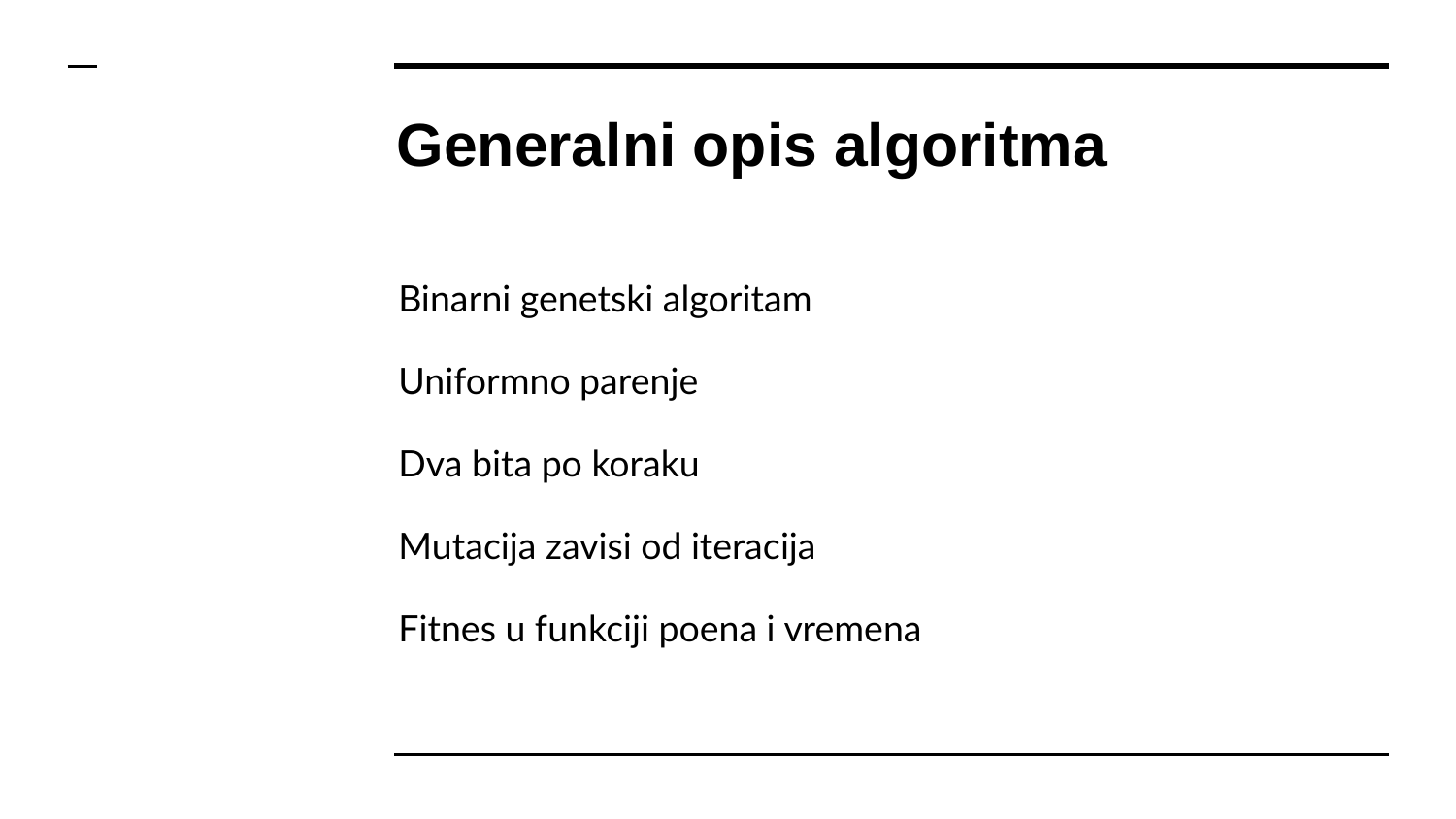

# Generalni opis algoritma
Binarni genetski algoritam
Uniformno parenje
Dva bita po koraku
Mutacija zavisi od iteracija
Fitnes u funkciji poena i vremena